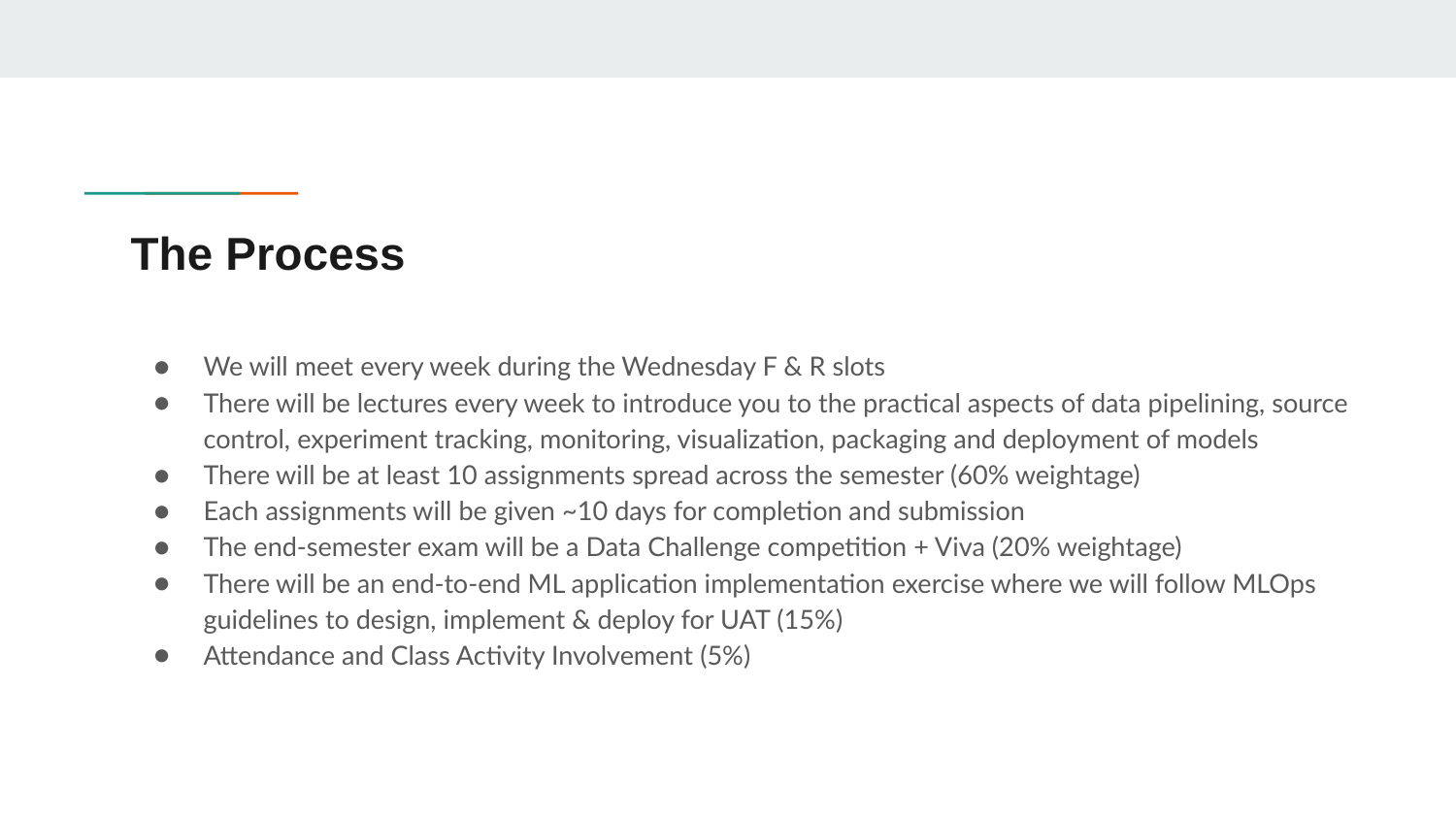

# The Process
We will meet every week during the Wednesday F & R slots
There will be lectures every week to introduce you to the practical aspects of data pipelining, source control, experiment tracking, monitoring, visualization, packaging and deployment of models
There will be at least 10 assignments spread across the semester (60% weightage)
Each assignments will be given ~10 days for completion and submission
The end-semester exam will be a Data Challenge competition + Viva (20% weightage)
There will be an end-to-end ML application implementation exercise where we will follow MLOps guidelines to design, implement & deploy for UAT (15%)
Attendance and Class Activity Involvement (5%)